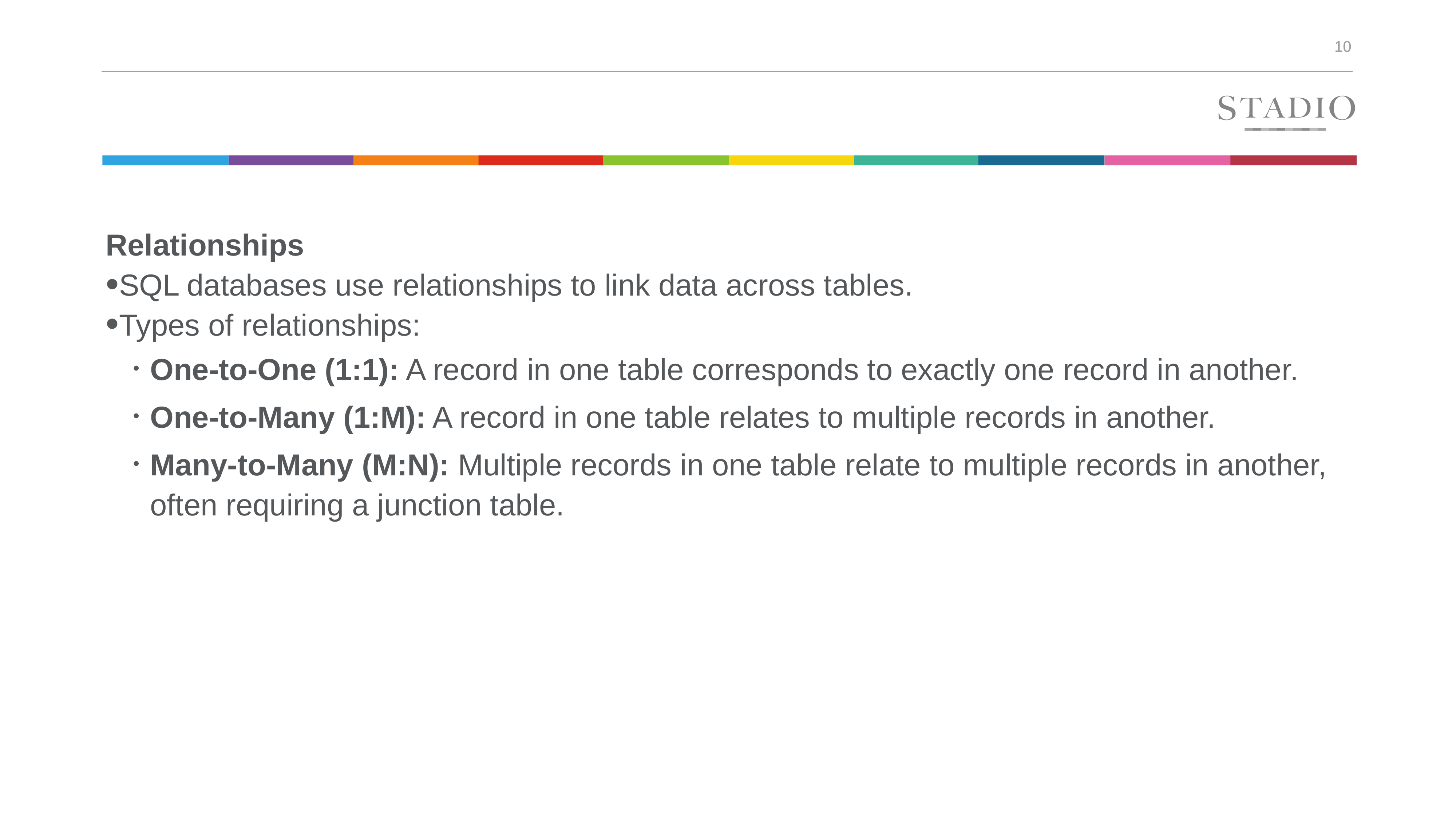

Relationships
SQL databases use relationships to link data across tables.
Types of relationships:
One-to-One (1:1): A record in one table corresponds to exactly one record in another.
One-to-Many (1:M): A record in one table relates to multiple records in another.
Many-to-Many (M:N): Multiple records in one table relate to multiple records in another, often requiring a junction table.